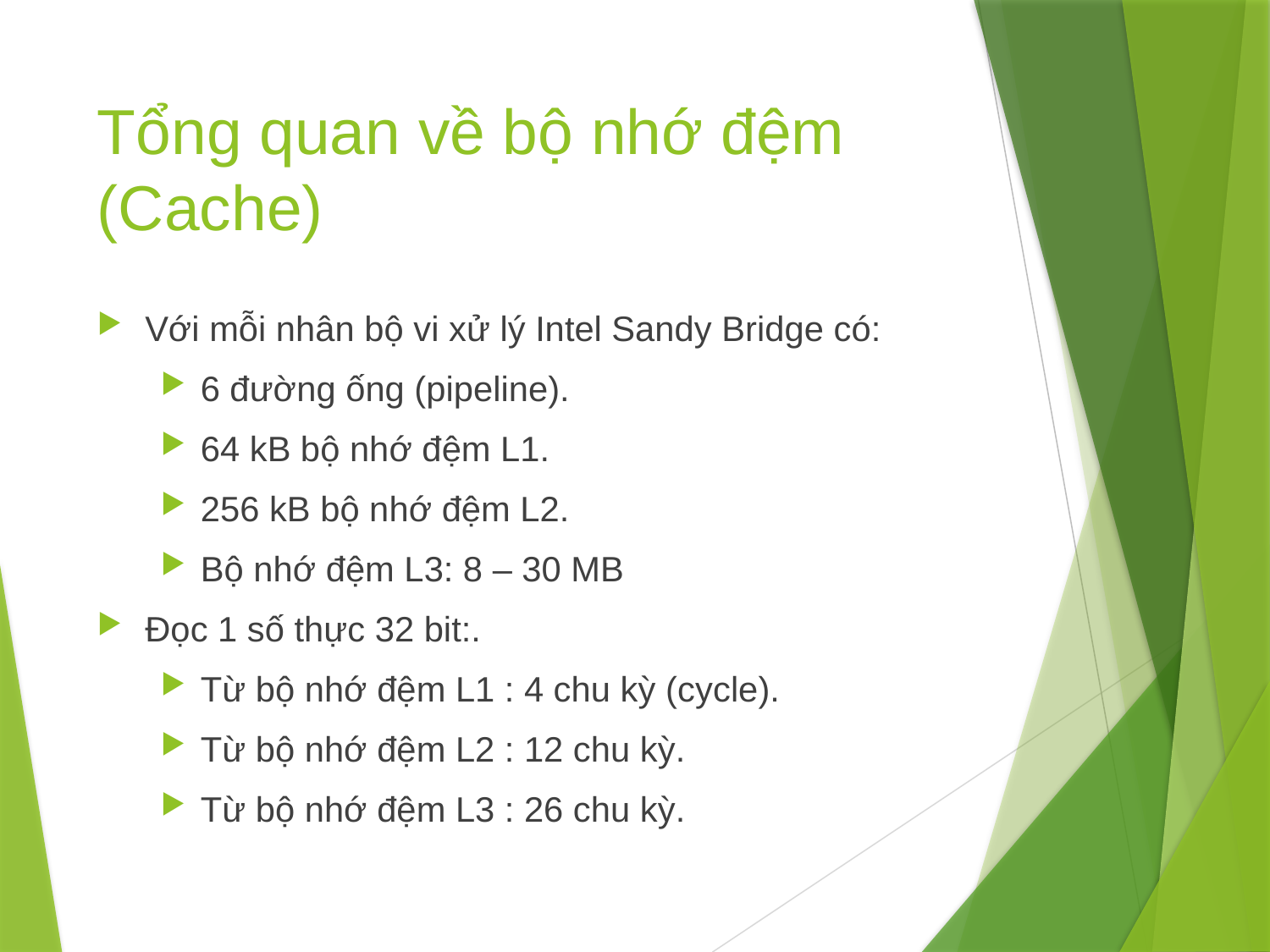

# Tổng quan về bộ nhớ đệm (Cache)
Với mỗi nhân bộ vi xử lý Intel Sandy Bridge có:
6 đường ống (pipeline).
64 kB bộ nhớ đệm L1.
256 kB bộ nhớ đệm L2.
Bộ nhớ đệm L3: 8 – 30 MB
Đọc 1 số thực 32 bit:.
Từ bộ nhớ đệm L1 : 4 chu kỳ (cycle).
Từ bộ nhớ đệm L2 : 12 chu kỳ.
Từ bộ nhớ đệm L3 : 26 chu kỳ.